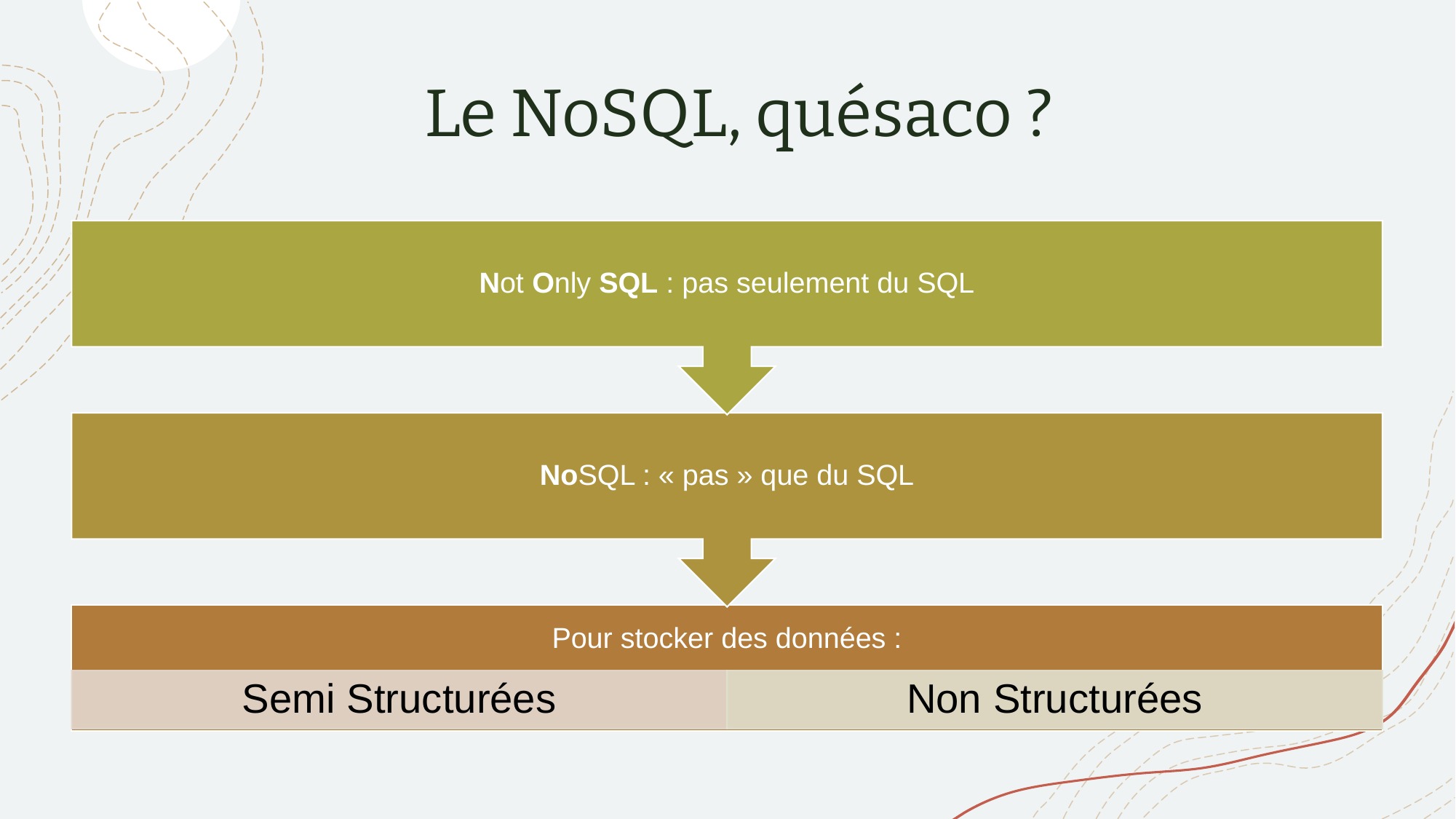

# Le NoSQL, quésaco ?
Pour stocker des données :
Semi Structurées
Non Structurées
NoSQL : « pas » que du SQL
Not Only SQL : pas seulement du SQL